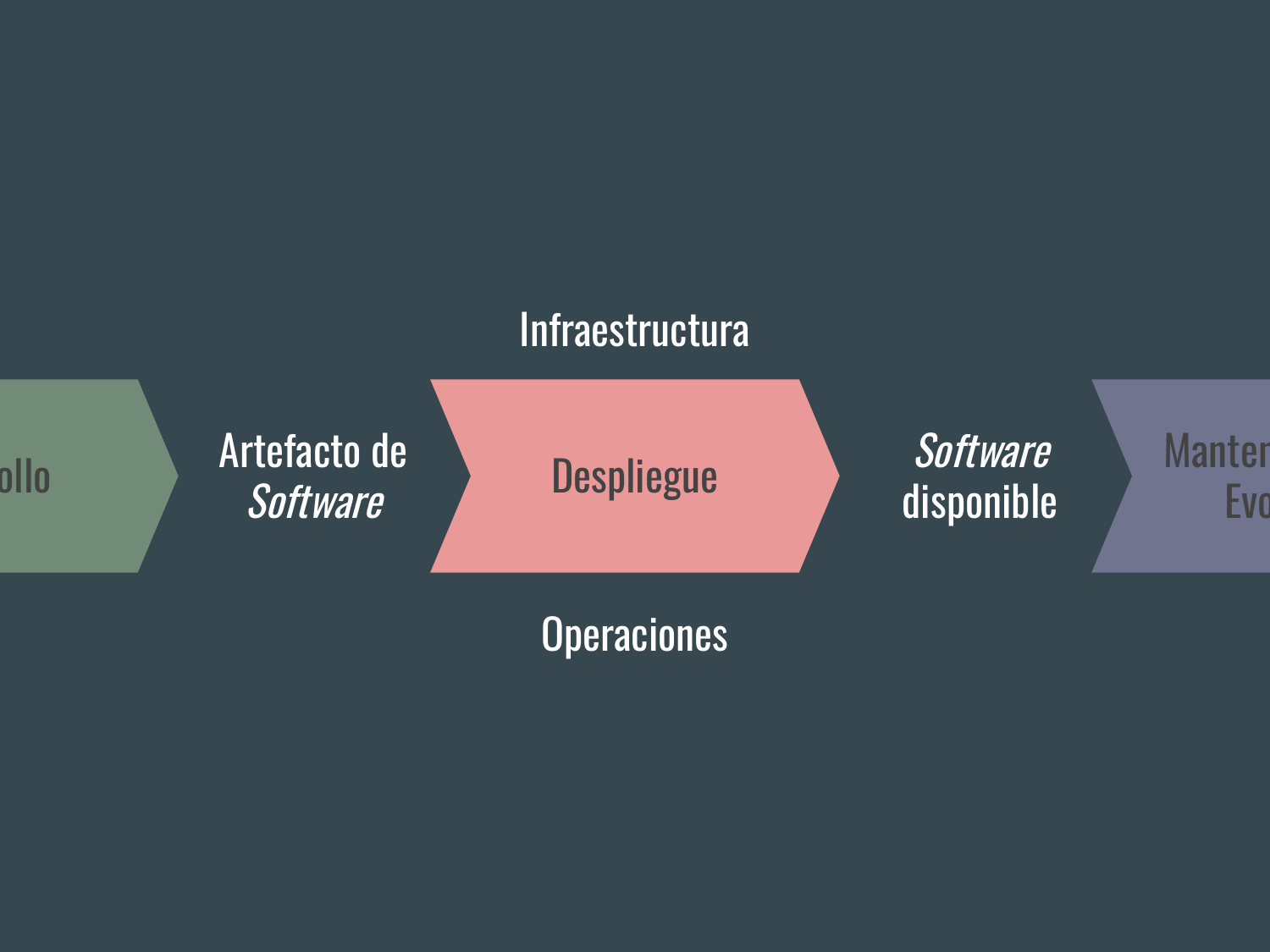

Infraestructura

Operaciones

Desarrollo
Despliegue
Mantenimiento y
Evolución
Artefacto de Software
Software disponible